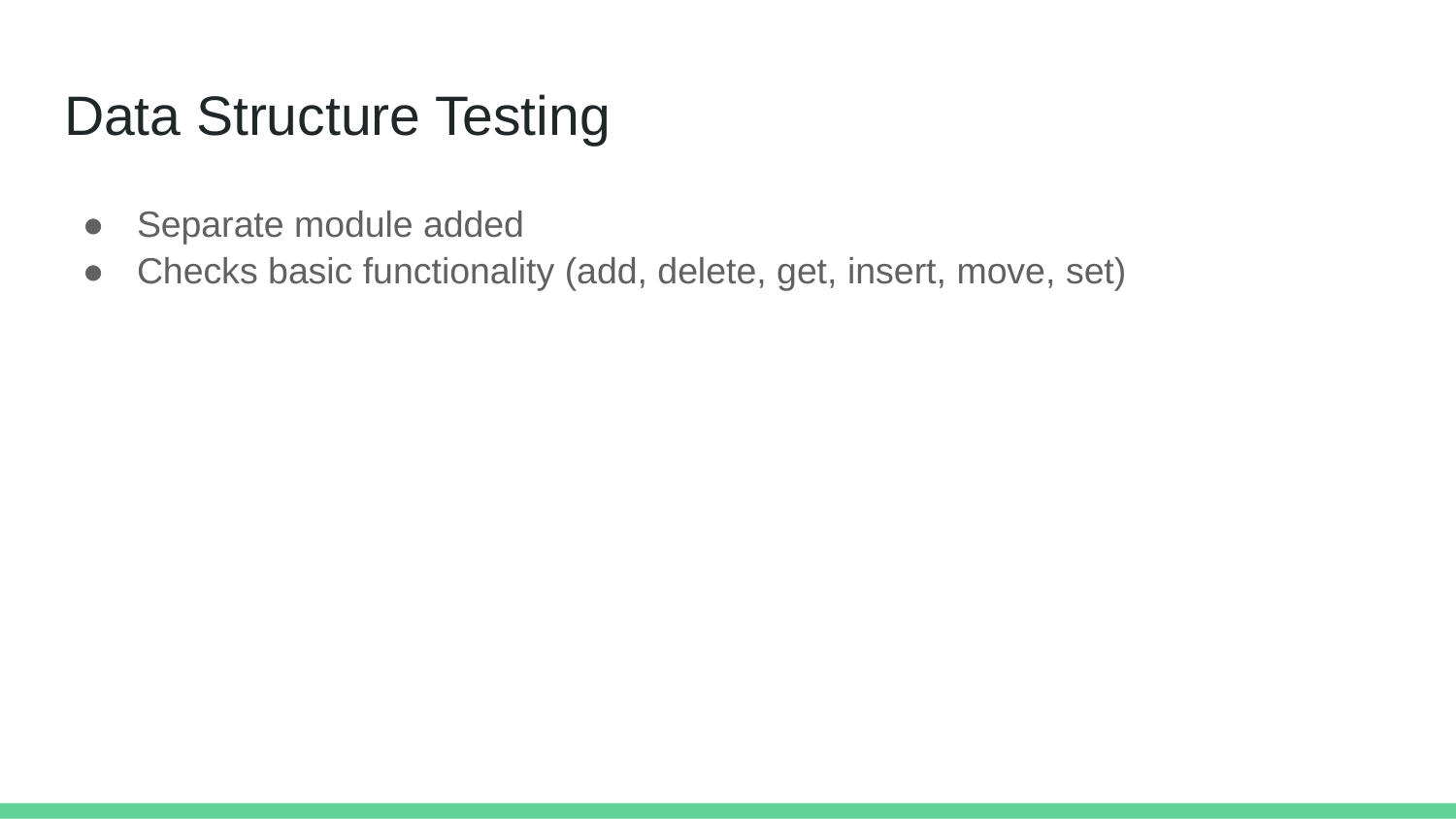

# Data Structure Testing
Separate module added
Checks basic functionality (add, delete, get, insert, move, set)